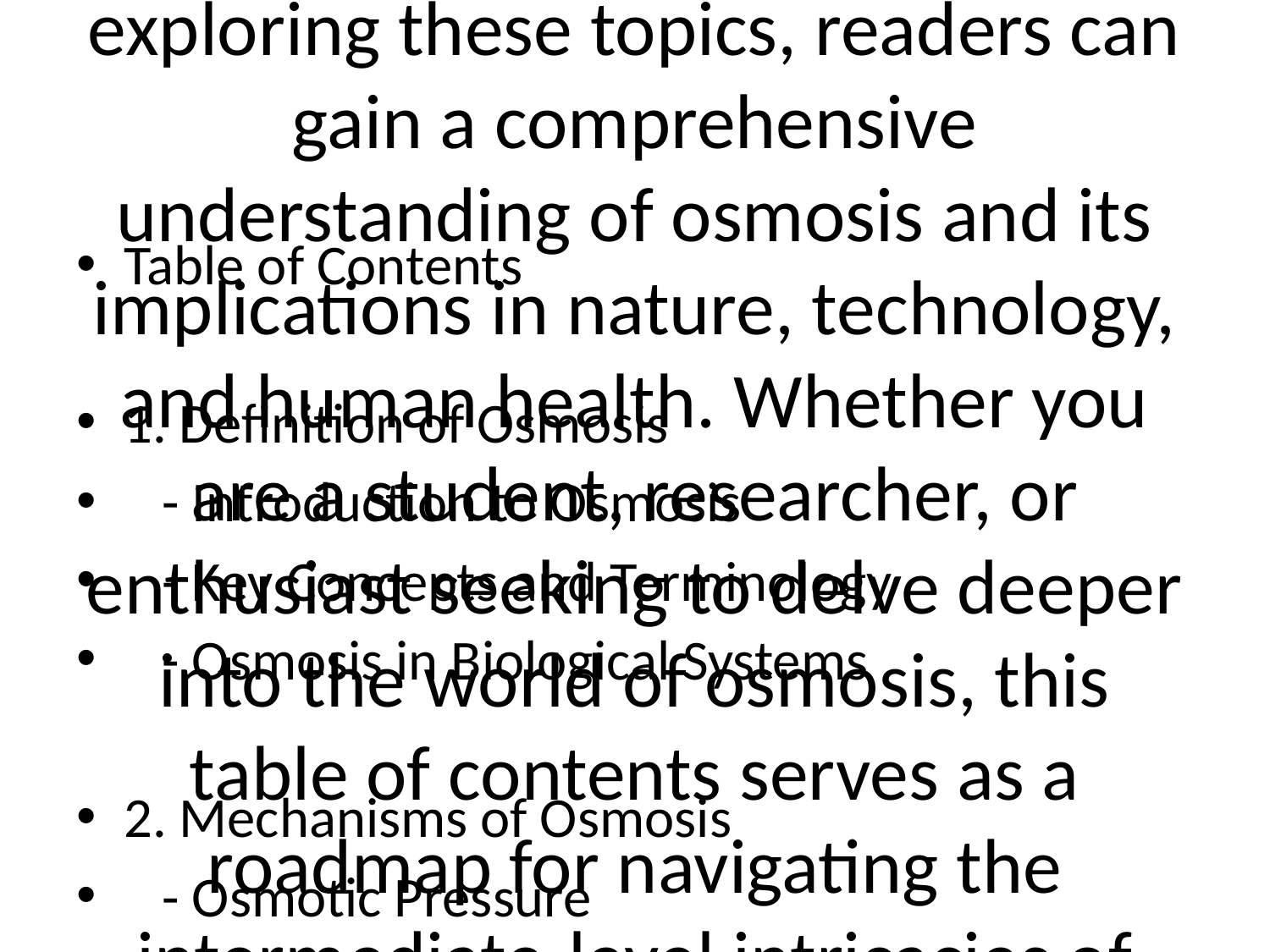

# Osmosis is a fundamental process that plays a crucial role in various biological and non-biological systems. This table of contents provides a structured overview of the key aspects of osmosis, including its definition, mechanisms, applications, and significance in different fields. By exploring these topics, readers can gain a comprehensive understanding of osmosis and its implications in nature, technology, and human health. Whether you are a student, researcher, or enthusiast seeking to delve deeper into the world of osmosis, this table of contents serves as a roadmap for navigating the intermediate-level intricacies of this intriguing phenomenon.
Table of Contents

1. Definition of Osmosis
   - Introduction to Osmosis
   - Key Concepts and Terminology
   - Osmosis in Biological Systems

2. Mechanisms of Osmosis
   - Osmotic Pressure
   - Semipermeable Membranes
   - Water Potential
   - Solute Concentration Gradient

3. Applications of Osmosis
   - Reverse Osmosis in Water Purification
   - Osmosis in Plant Cells
   - Osmosis in Animal Cells
   - Medical Applications of Osmosis

4. Significance of Osmosis
   - Role of Osmosis in Cell Function
   - Osmosis in Kidney Function
   - Osmosis in Plant Growth and Turgor Pressure
   - Industrial and Technological Significance of Osmosis

5. Conclusion
   - Summary of Key Points
   - Future Research Directions
   - Practical Implications and Considerations

This table of contents provides a roadmap for understanding osmosis from a variety of perspectives, encompassing its definition, mechanisms, applications, and significance. By engaging with the content outlined in each section, readers can deepen their knowledge of osmosis and its far-reaching implications in diverse fields.